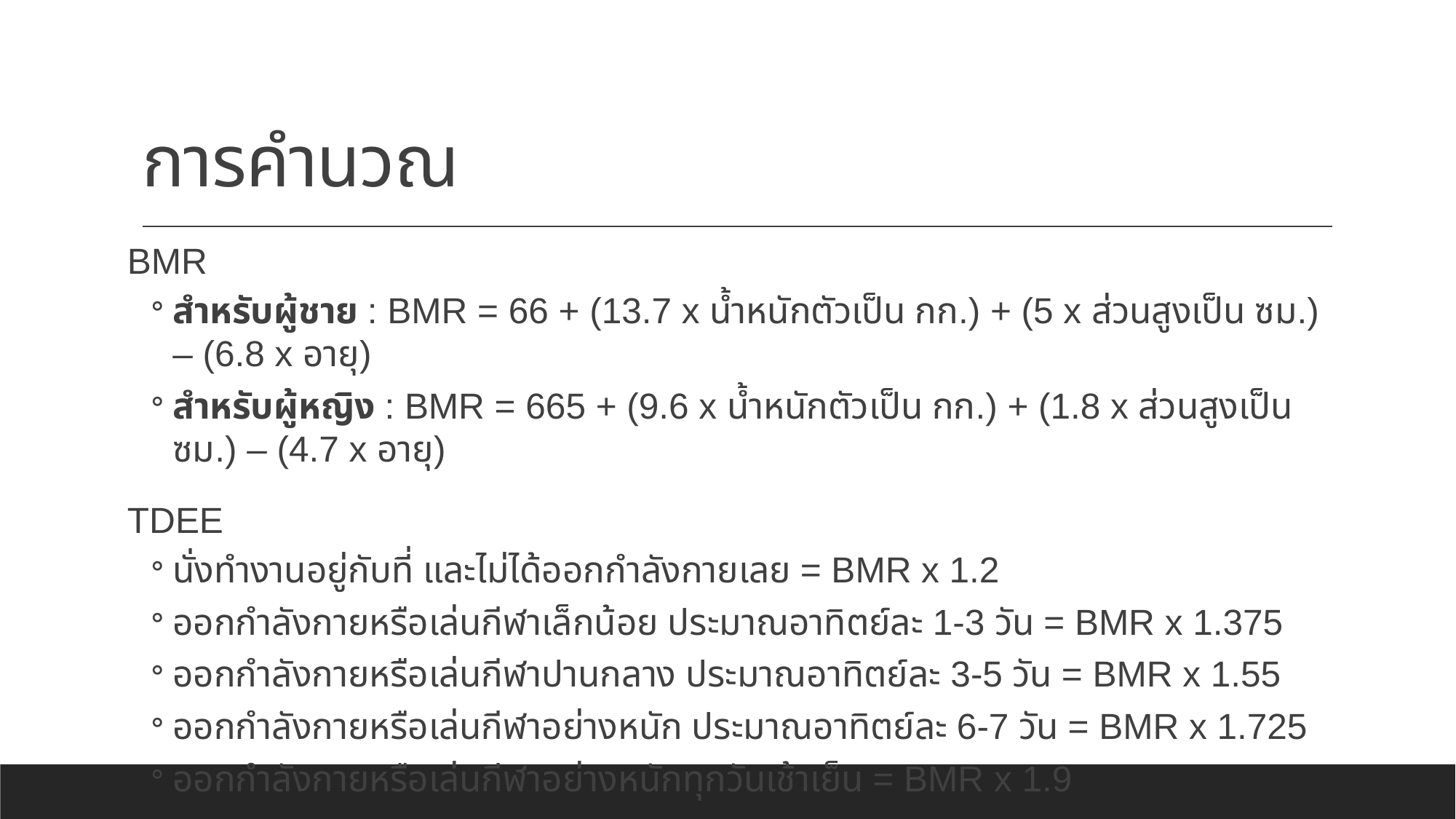

# การคำนวณ
BMR
สำหรับผู้ชาย : BMR = 66 + (13.7 x น้ำหนักตัวเป็น กก.) + (5 x ส่วนสูงเป็น ซม.) – (6.8 x อายุ)
สำหรับผู้หญิง : BMR = 665 + (9.6 x น้ำหนักตัวเป็น กก.) + (1.8 x ส่วนสูงเป็น ซม.) – (4.7 x อายุ)
TDEE
นั่งทำงานอยู่กับที่ และไม่ได้ออกกำลังกายเลย = BMR x 1.2
ออกกำลังกายหรือเล่นกีฬาเล็กน้อย ประมาณอาทิตย์ละ 1-3 วัน = BMR x 1.375
ออกกำลังกายหรือเล่นกีฬาปานกลาง ประมาณอาทิตย์ละ 3-5 วัน = BMR x 1.55
ออกกำลังกายหรือเล่นกีฬาอย่างหนัก ประมาณอาทิตย์ละ 6-7 วัน = BMR x 1.725
ออกกำลังกายหรือเล่นกีฬาอย่างหนักทุกวันเช้าเย็น = BMR x 1.9